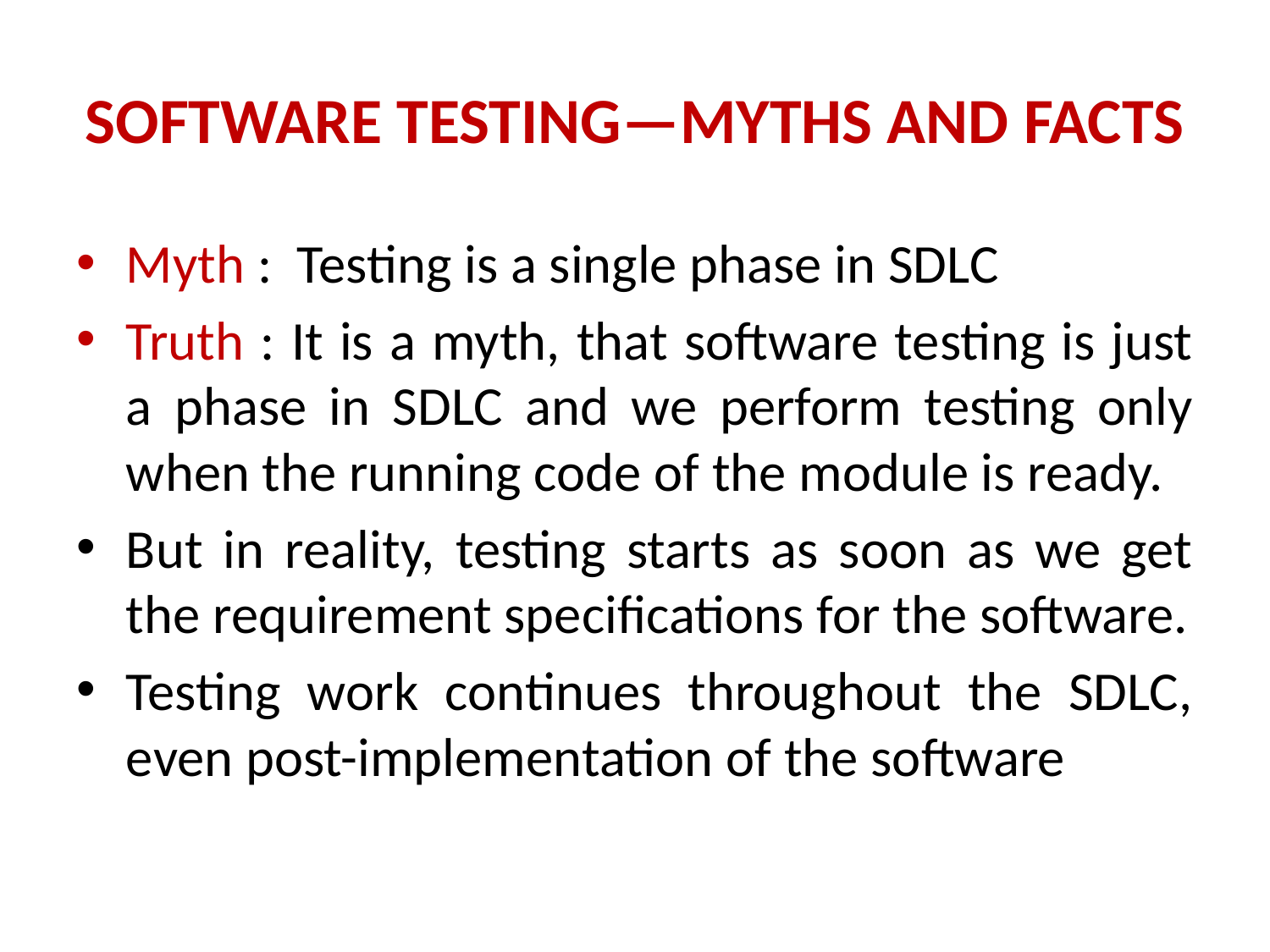

# SOFTWARE TESTING—MYTHS AND FACTS
Myth :  Testing is a single phase in SDLC
Truth : It is a myth, that software testing is just a phase in SDLC and we perform testing only when the running code of the module is ready.
But in reality, testing starts as soon as we get the requirement specifications for the software.
Testing work continues throughout the SDLC, even post-implementation of the software